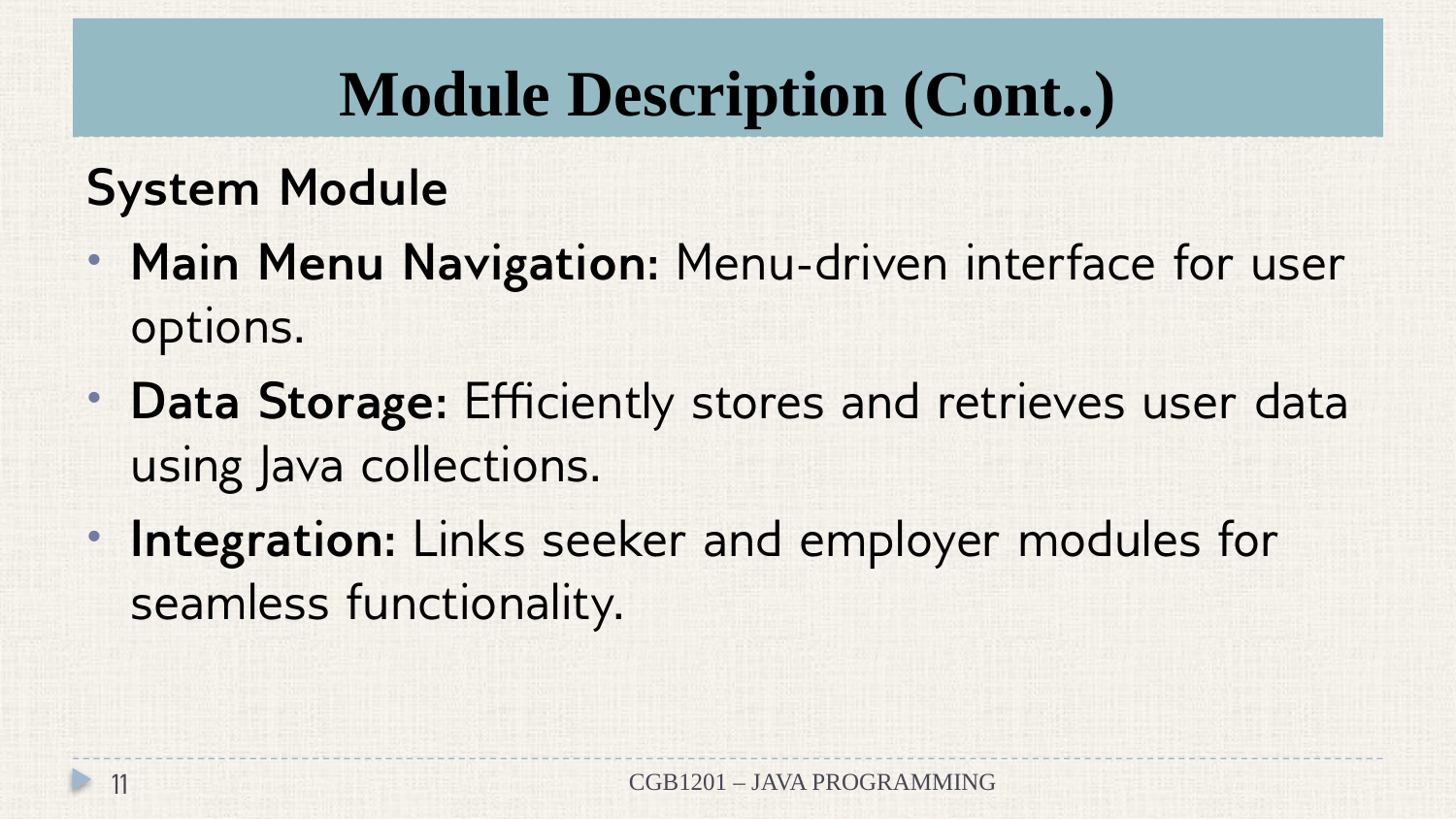

# Module Description (Cont..)
System Module
Main Menu Navigation: Menu-driven interface for user options.
Data Storage: Efficiently stores and retrieves user data using Java collections.
Integration: Links seeker and employer modules for seamless functionality.

11
CGB1201 – JAVA PROGRAMMING